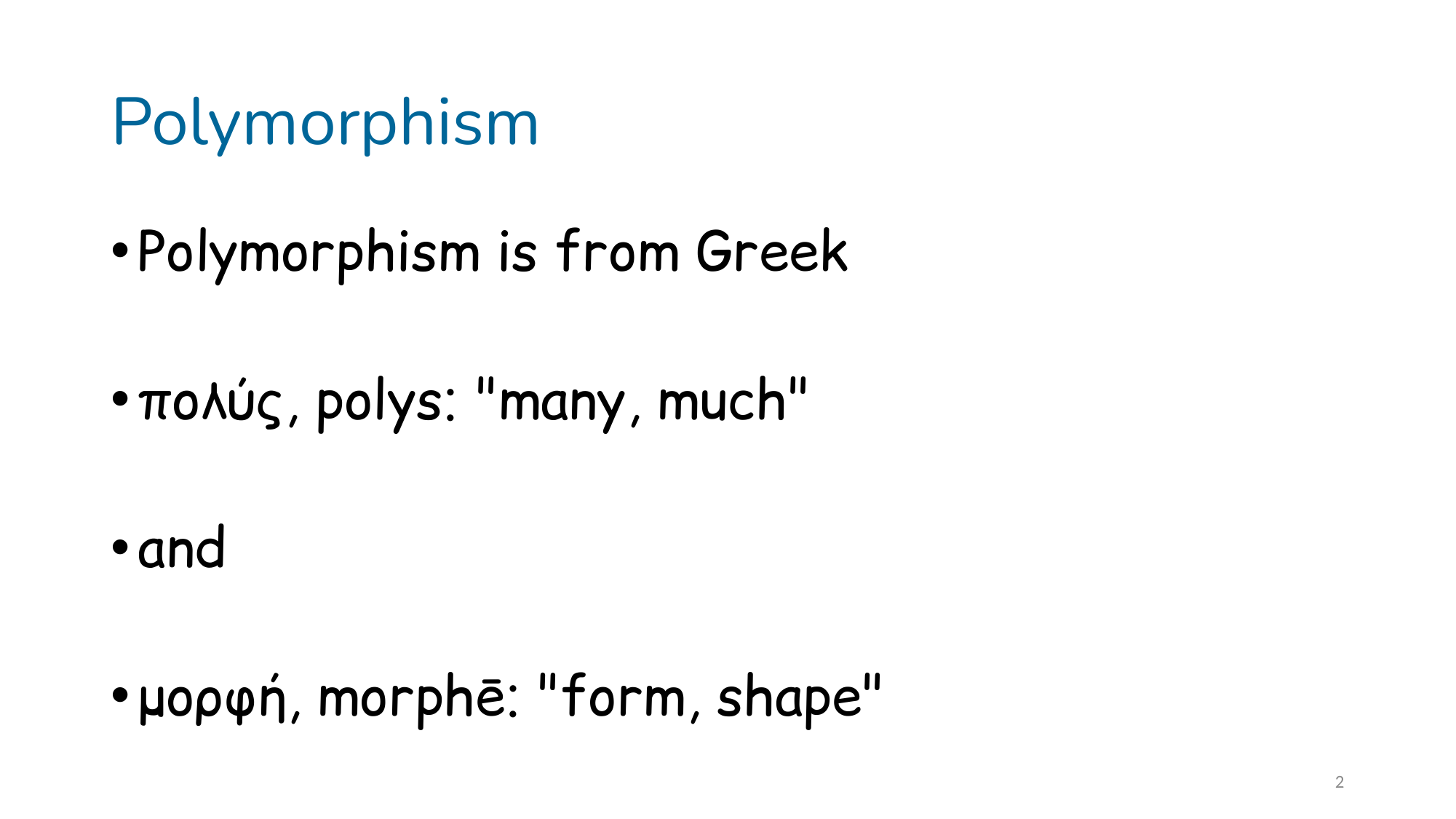

# Polymorphism
Polymorphism is from Greek

πολύς, polys: "many, much"

and

μορφή, morphē: "form, shape"
2